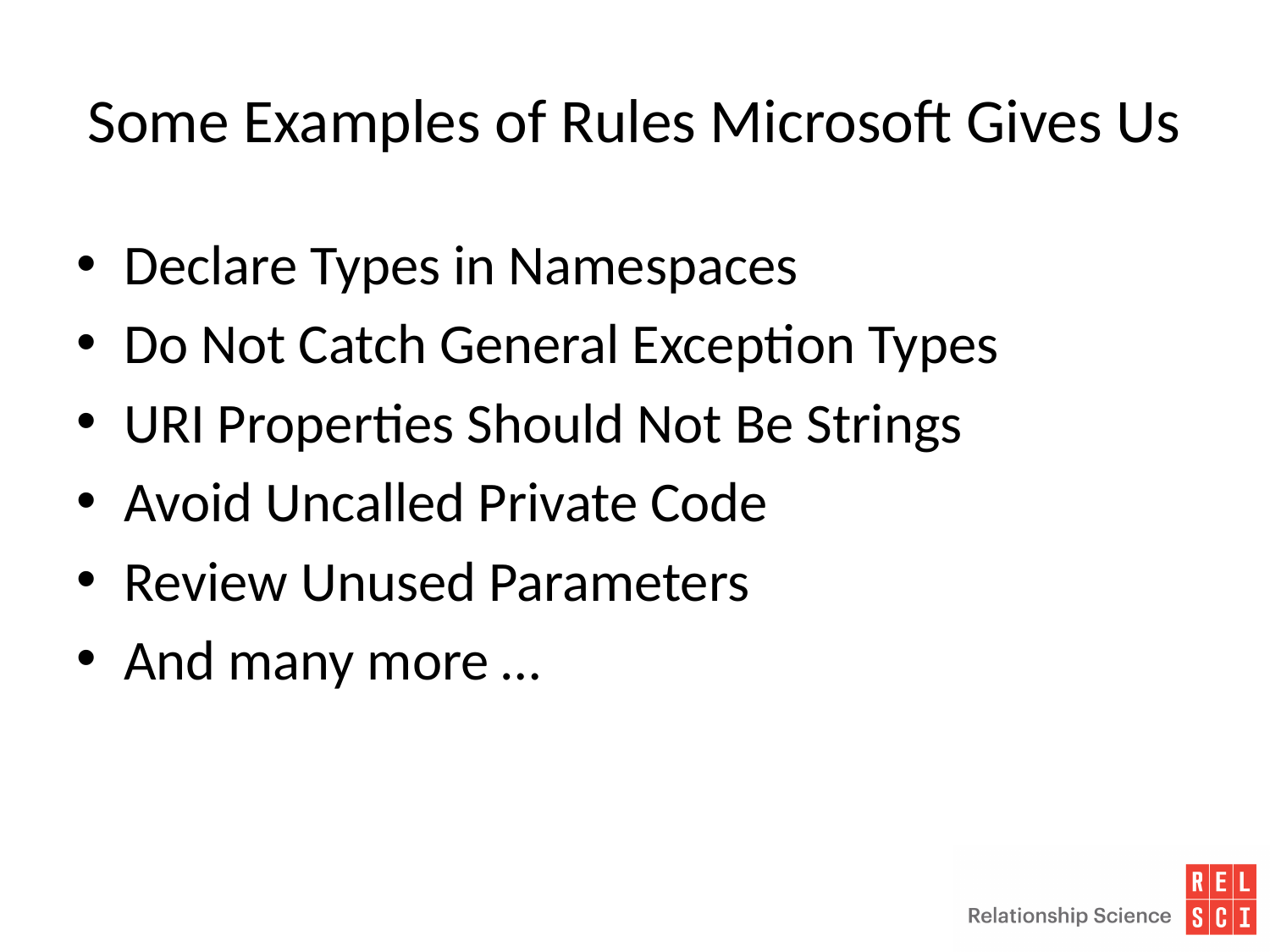

# Some Examples of Rules Microsoft Gives Us
Declare Types in Namespaces
Do Not Catch General Exception Types
URI Properties Should Not Be Strings
Avoid Uncalled Private Code
Review Unused Parameters
And many more …